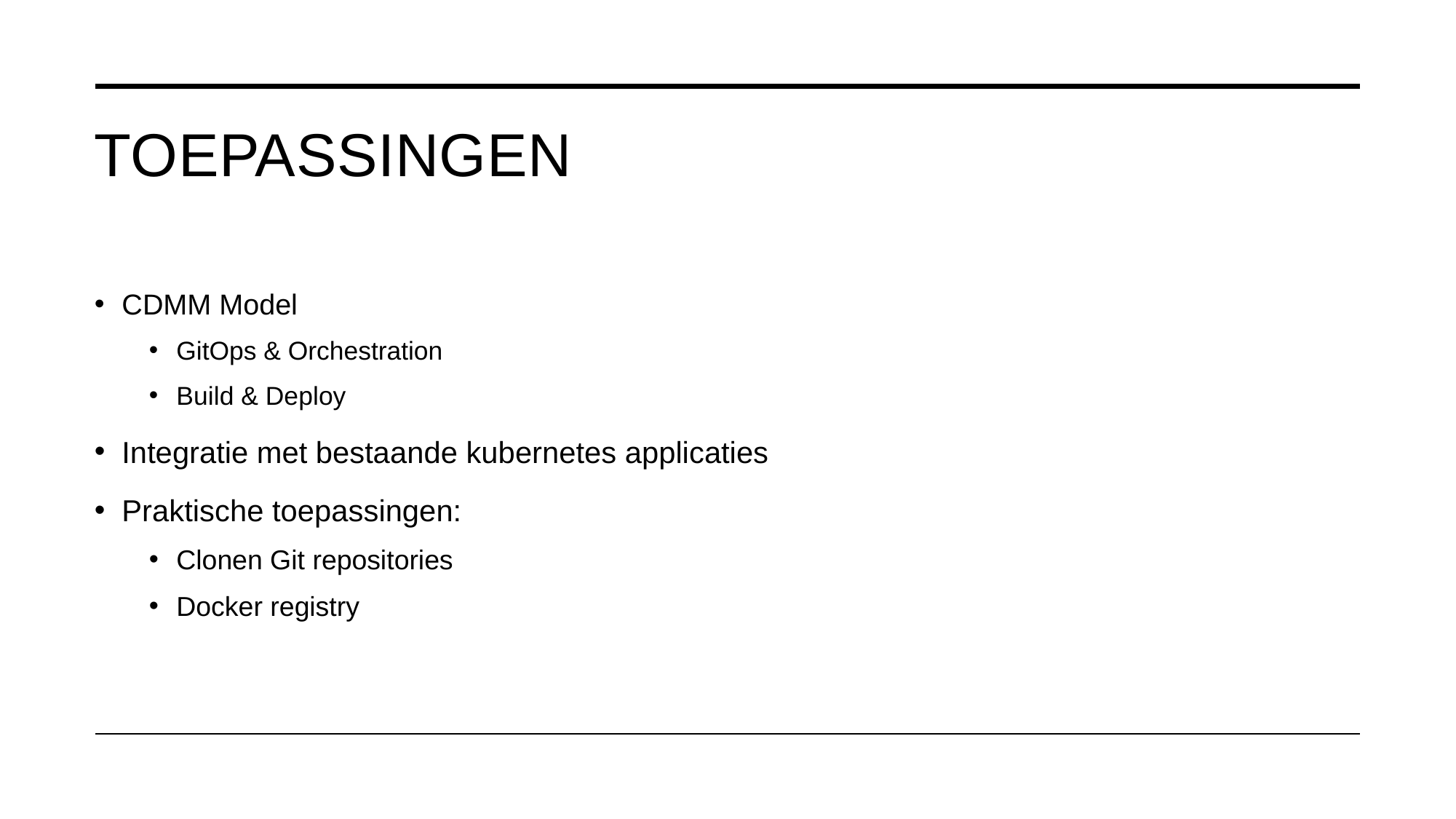

# Toepassingen
CDMM Model
GitOps & Orchestration
Build & Deploy
Integratie met bestaande kubernetes applicaties
Praktische toepassingen:
Clonen Git repositories
Docker registry